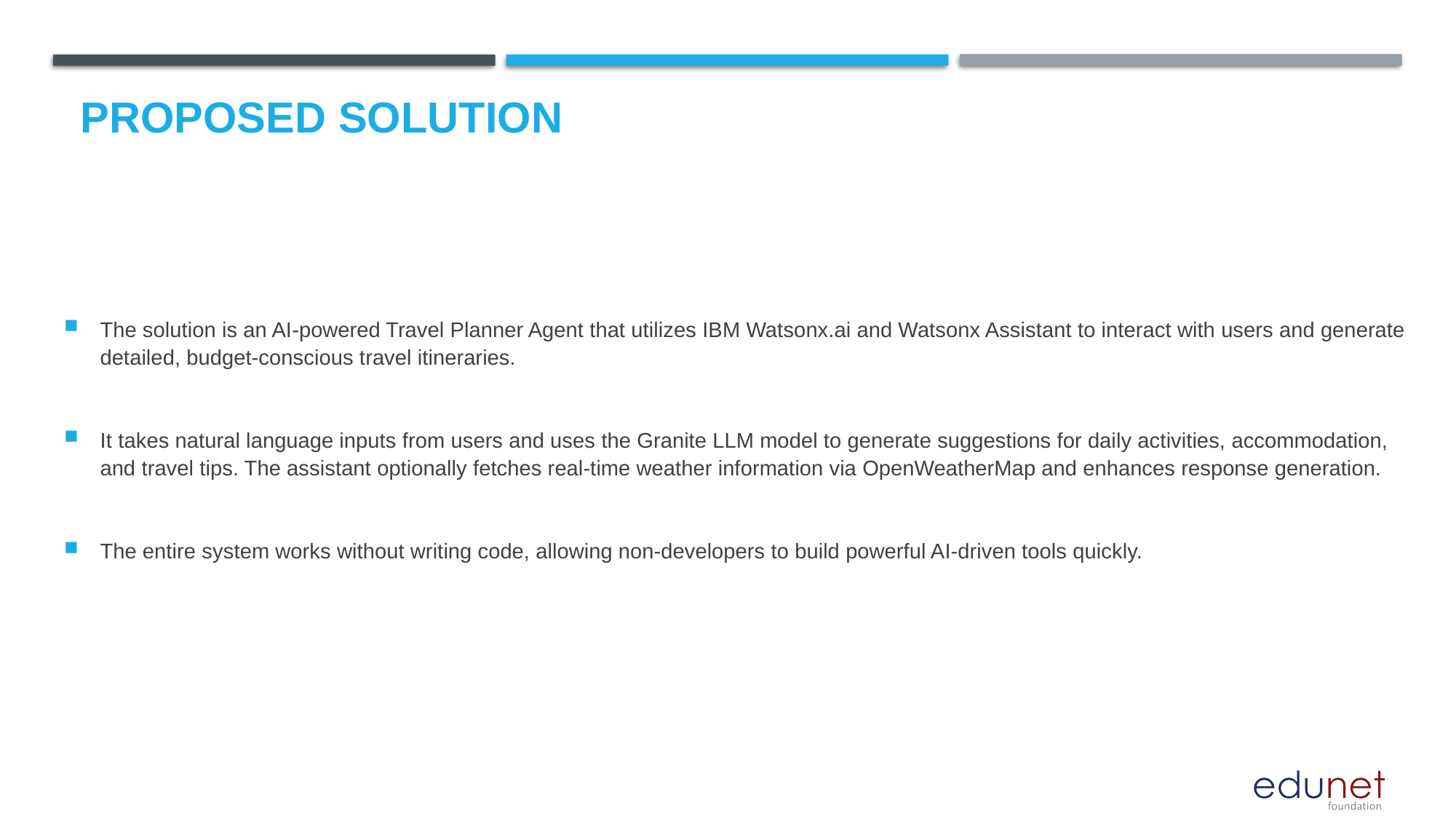

# Proposed Solution

The solution is an AI-powered Travel Planner Agent that utilizes IBM Watsonx.ai and Watsonx Assistant to interact with users and generate detailed, budget-conscious travel itineraries.

It takes natural language inputs from users and uses the Granite LLM model to generate suggestions for daily activities, accommodation, and travel tips. The assistant optionally fetches real-time weather information via OpenWeatherMap and enhances response generation.

The entire system works without writing code, allowing non-developers to build powerful AI-driven tools quickly.